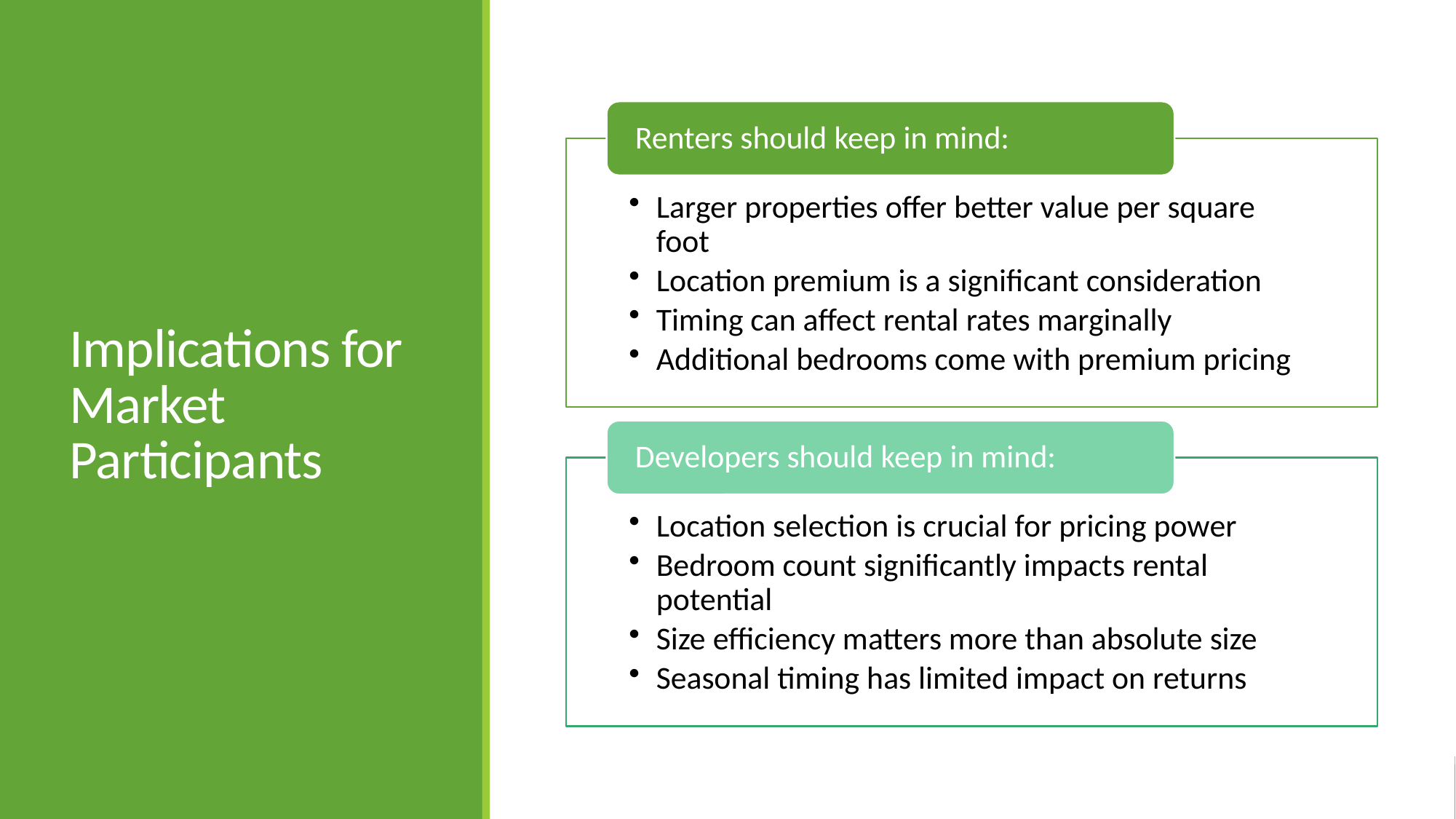

# Implications for Market Participants
Larger properties offer better value per square foot
Location premium is a significant consideration
Timing can affect rental rates marginally
Additional bedrooms come with premium pricing
Renters should keep in mind:
Location selection is crucial for pricing power
Bedroom count significantly impacts rental potential
Size efficiency matters more than absolute size
Seasonal timing has limited impact on returns
Developers should keep in mind: